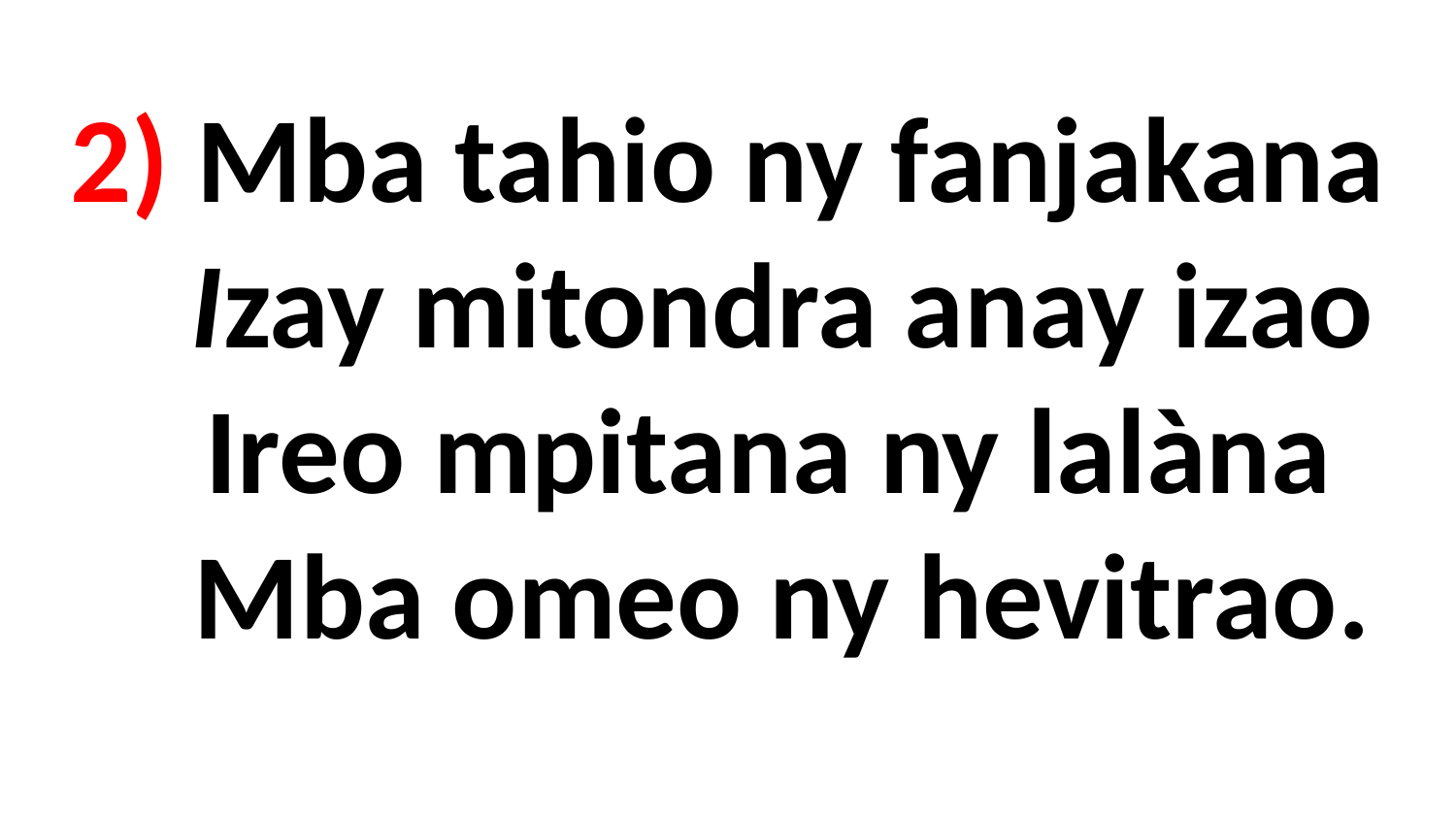

# 2) Mba tahio ny fanjakana Izay mitondra anay izao Ireo mpitana ny lalàna Mba omeo ny hevitrao.